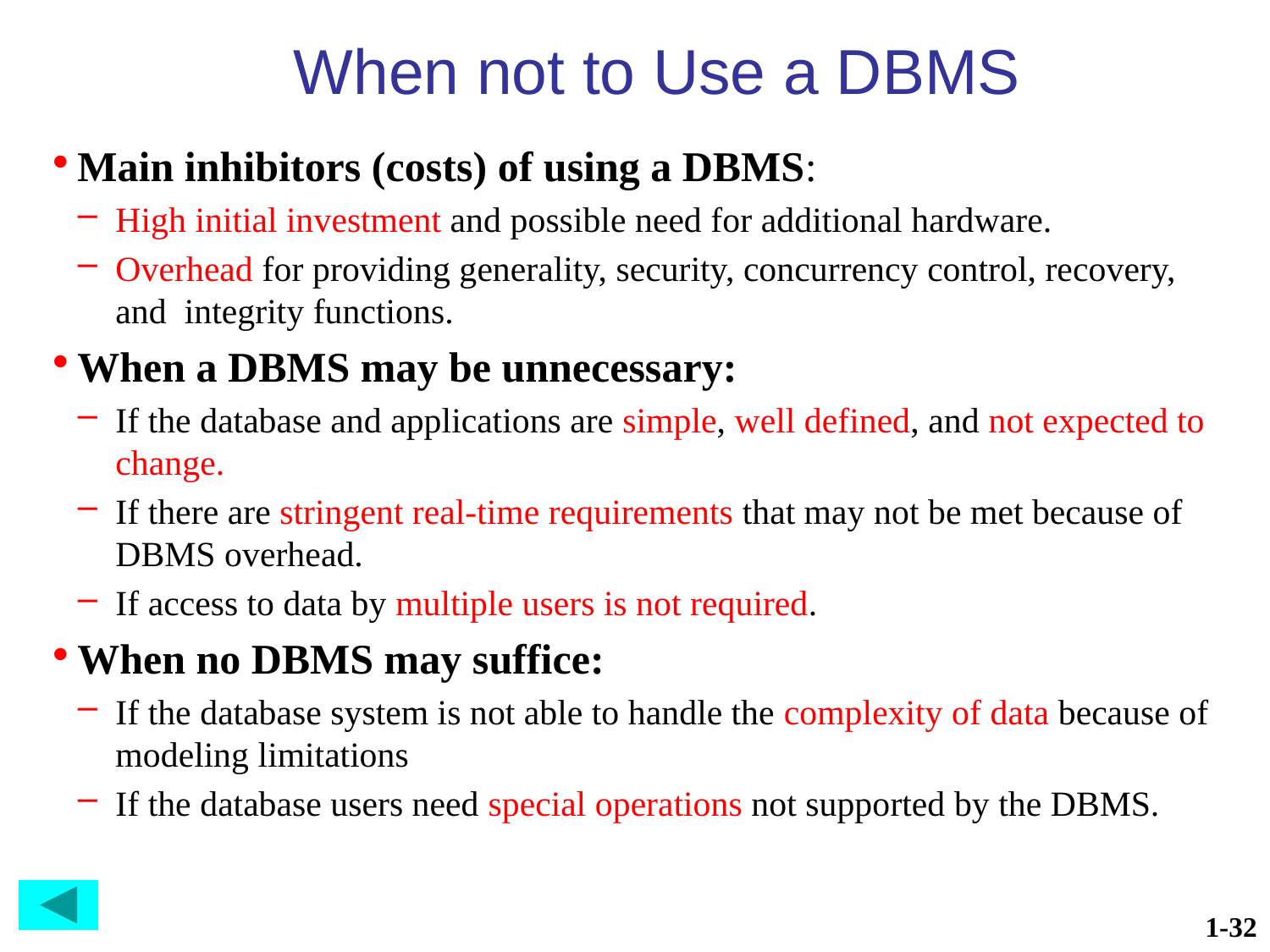

# When not to Use a DBMS
Main inhibitors (costs) of using a DBMS:
High initial investment and possible need for additional hardware.
Overhead for providing generality, security, concurrency control, recovery, and  integrity functions.
When a DBMS may be unnecessary:
If the database and applications are simple, well defined, and not expected to change.
If there are stringent real-time requirements that may not be met because of DBMS overhead.
If access to data by multiple users is not required.
When no DBMS may suffice:
If the database system is not able to handle the complexity of data because of modeling limitations
If the database users need special operations not supported by the DBMS.

1-32